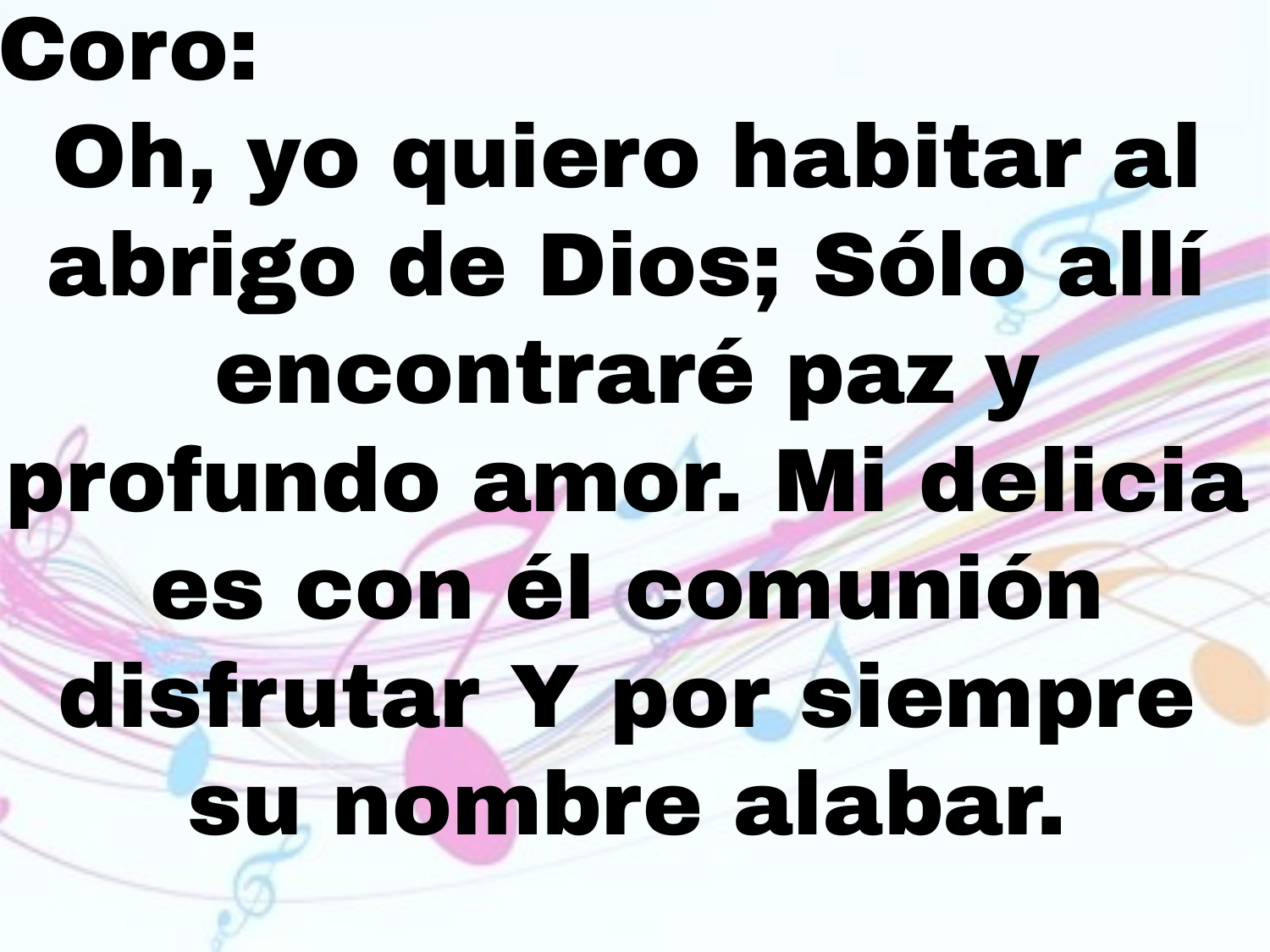

Coro:
Oh, yo quiero habitar al abrigo de Dios; Sólo allí encontraré paz y profundo amor. Mi delicia es con él comunión disfrutar Y por siempre su nombre alabar.